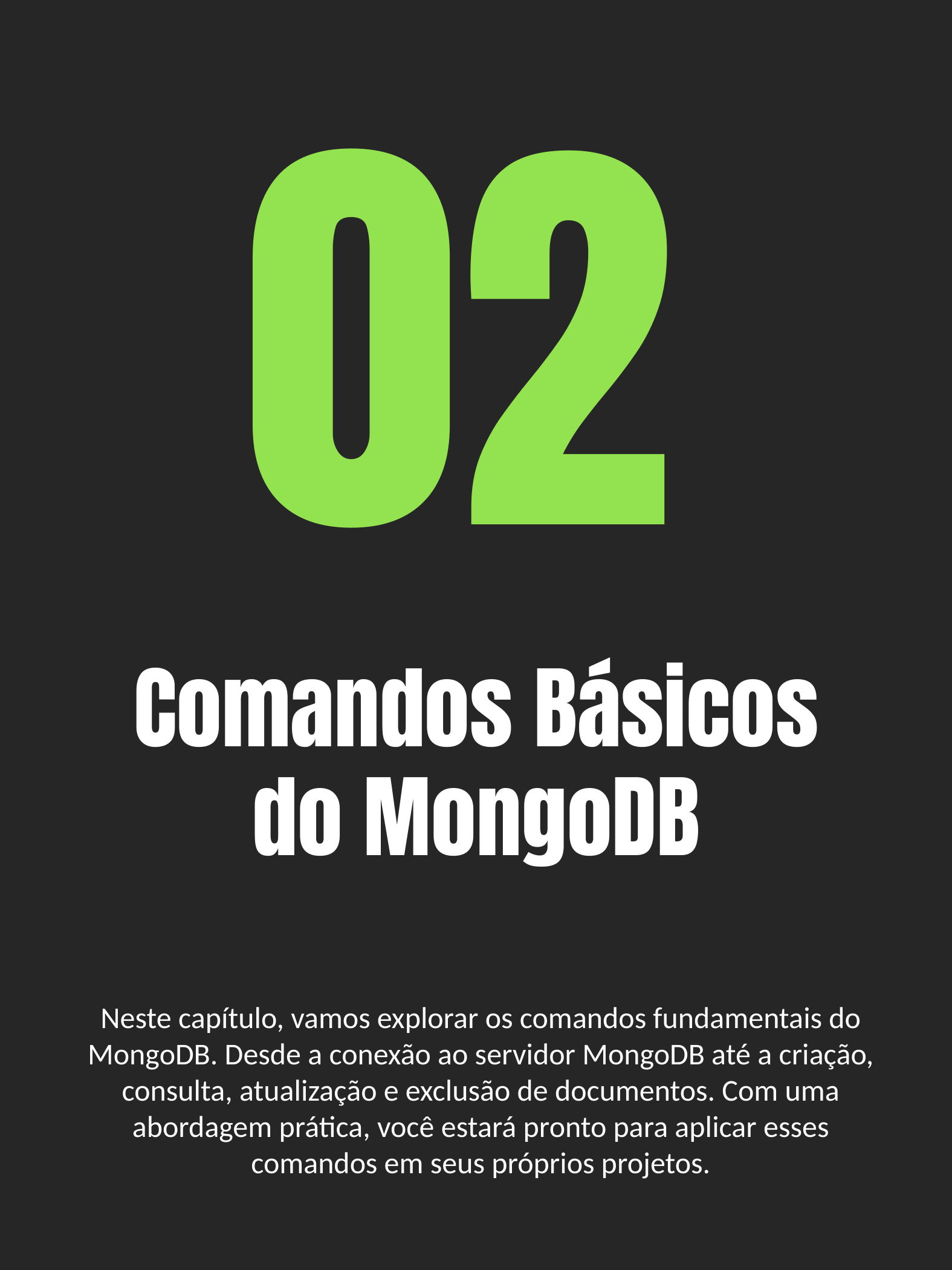

02
Comandos Básicos do MongoDB
Neste capítulo, vamos explorar os comandos fundamentais do MongoDB. Desde a conexão ao servidor MongoDB até a criação, consulta, atualização e exclusão de documentos. Com uma abordagem prática, você estará pronto para aplicar esses comandos em seus próprios projetos.
5